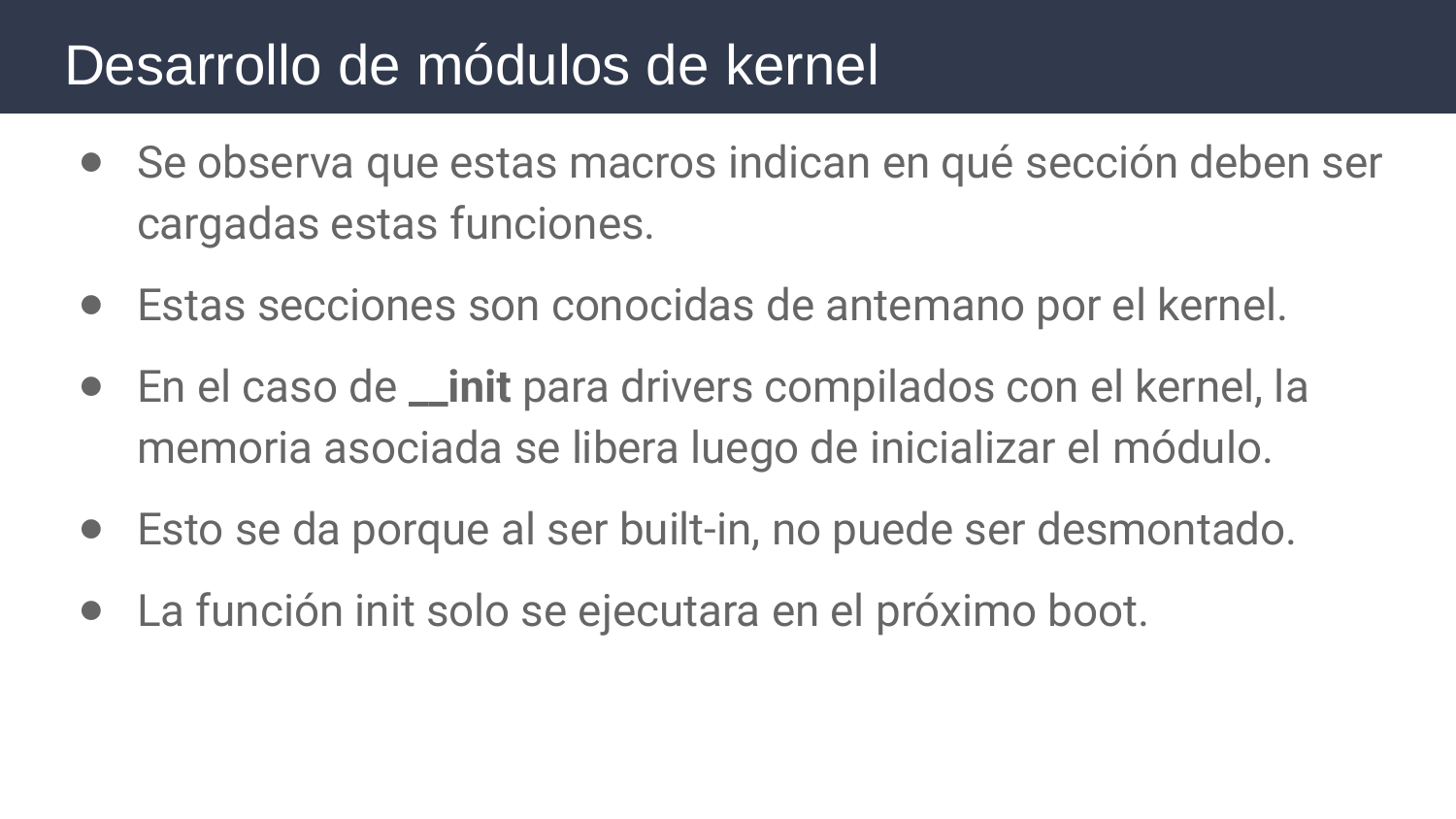

# Desarrollo de módulos de kernel

Se observa que estas macros indican en qué sección deben ser cargadas estas funciones.
Estas secciones son conocidas de antemano por el kernel.
En el caso de __init para drivers compilados con el kernel, la memoria asociada se libera luego de inicializar el módulo.
Esto se da porque al ser built-in, no puede ser desmontado.
La función init solo se ejecutara en el próximo boot.